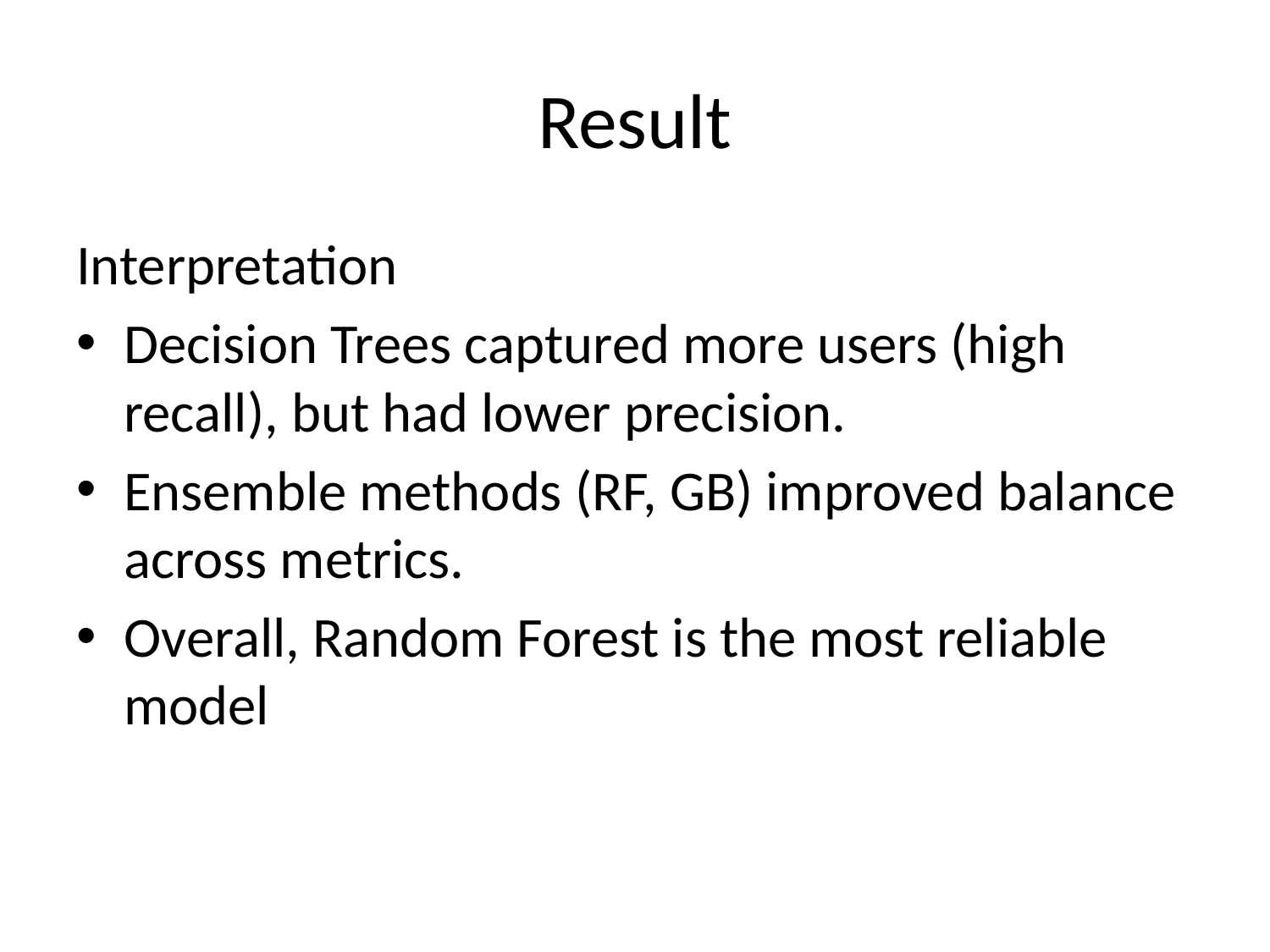

# Result
Interpretation
Decision Trees captured more users (high recall), but had lower precision.
Ensemble methods (RF, GB) improved balance across metrics.
Overall, Random Forest is the most reliable model